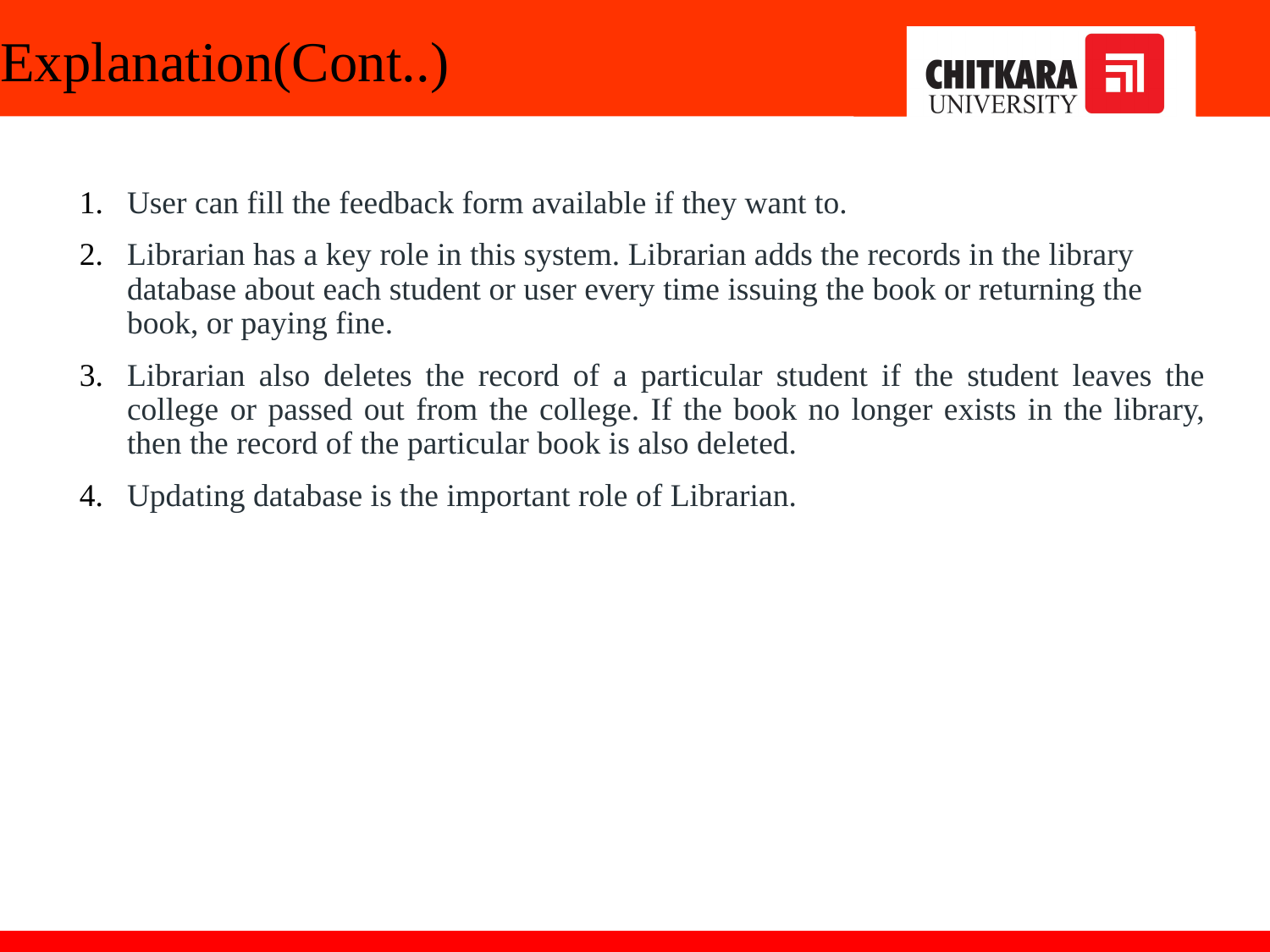

# Explanation(Cont..)
User can fill the feedback form available if they want to.
Librarian has a key role in this system. Librarian adds the records in the library database about each student or user every time issuing the book or returning the book, or paying fine.
Librarian also deletes the record of a particular student if the student leaves the college or passed out from the college. If the book no longer exists in the library, then the record of the particular book is also deleted.
Updating database is the important role of Librarian.